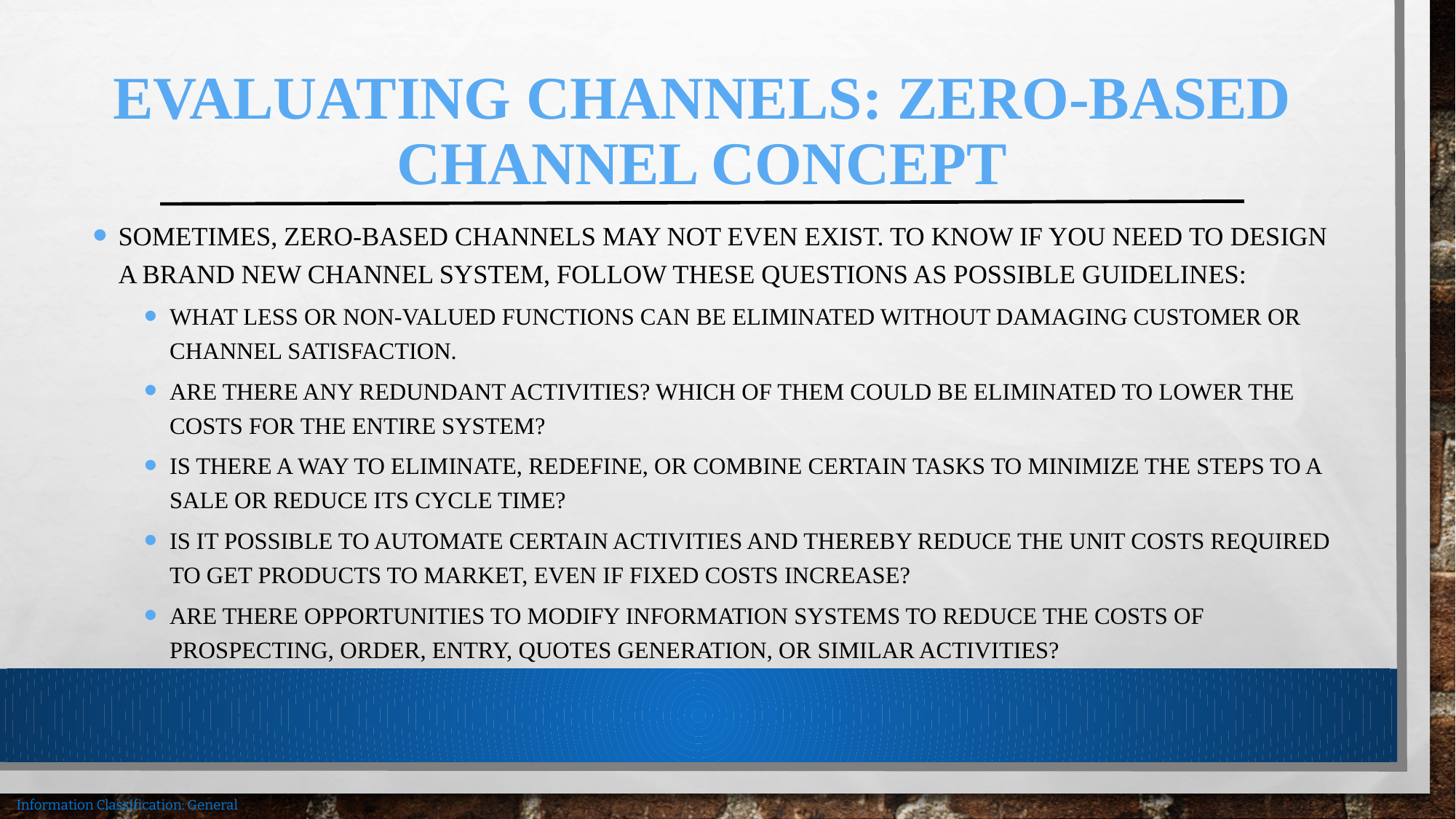

# Evaluating Channels: Zero-Based Channel Concept
Sometimes, zero-based channels may not even exist. To know if you need to design a brand new channel system, follow these questions as possible guidelines:
What less or non-valued functions can be eliminated without damaging customer or channel satisfaction.
Are there any redundant activities? Which of them could be eliminated to lower the costs for the entire system?
Is there a way to eliminate, redefine, or combine certain tasks to minimize the steps to a sale or reduce its cycle time?
Is it possible to automate certain activities and thereby reduce the unit costs required to get products to market, even if fixed costs increase?
Are there opportunities to modify information systems to reduce the costs of prospecting, order, entry, quotes generation, or similar activities?